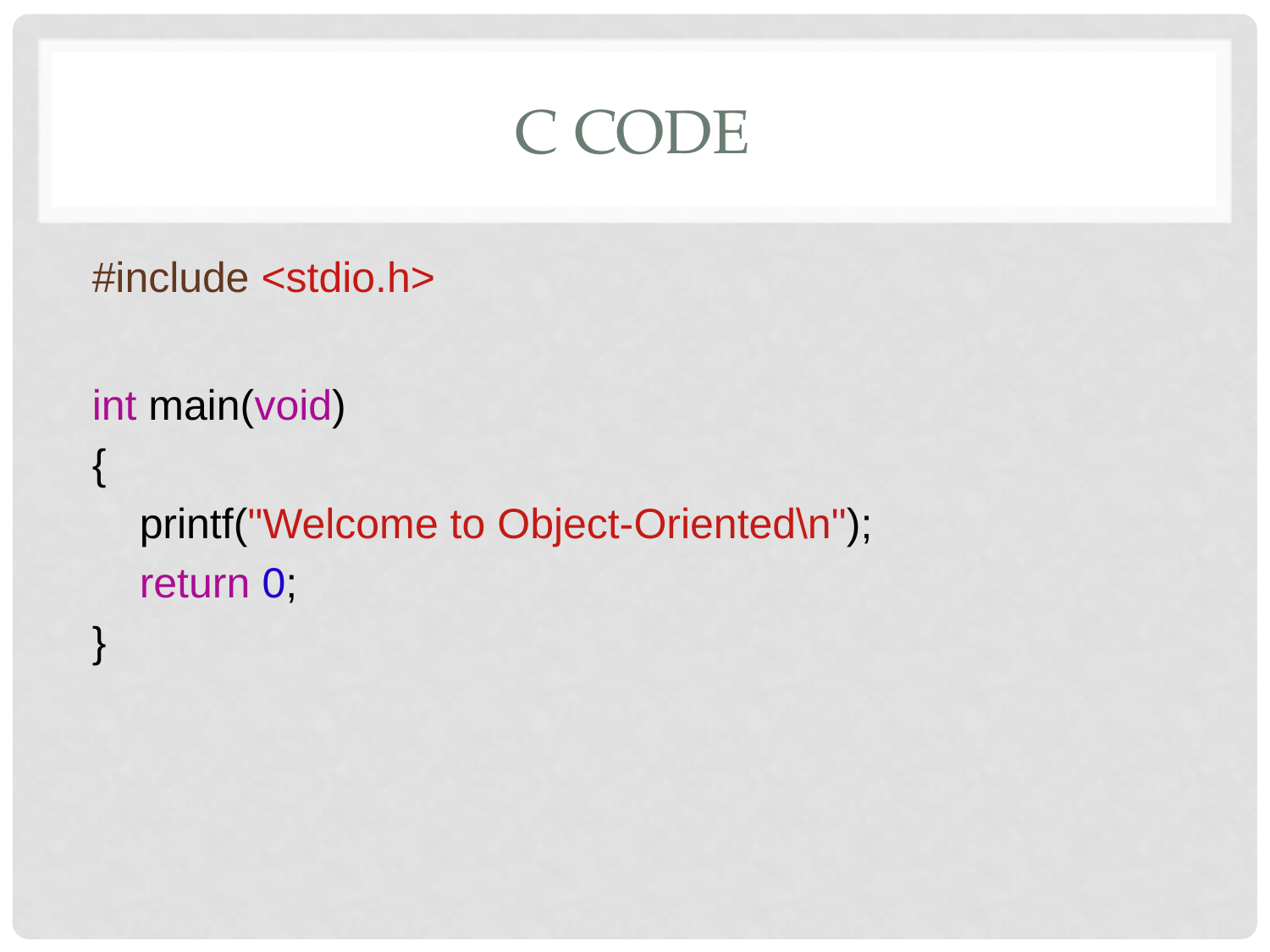

# C Code
#include <stdio.h>

int main(void)
{
    printf("Welcome to Object-Oriented\n");
    return 0;
}